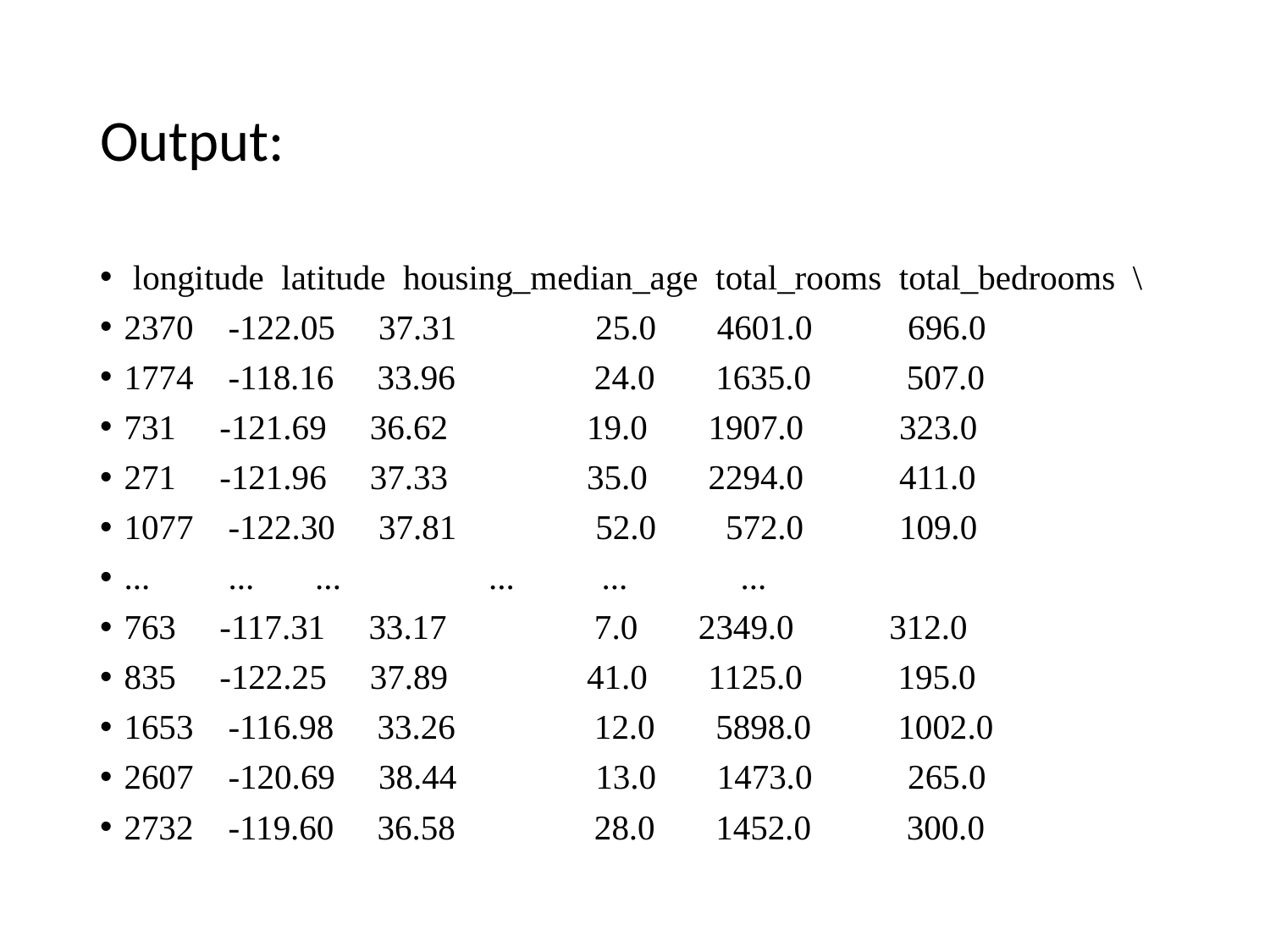

# Output:
 longitude  latitude  housing_median_age  total_rooms  total_bedrooms  \
2370    -122.05     37.31                25.0       4601.0           696.0
1774    -118.16     33.96                24.0       1635.0           507.0
731     -121.69     36.62                19.0       1907.0           323.0
271     -121.96     37.33                35.0       2294.0           411.0
1077    -122.30     37.81                52.0        572.0           109.0
...         ...       ...                 ...          ...             ...
763     -117.31     33.17                 7.0       2349.0           312.0
835     -122.25     37.89                41.0       1125.0           195.0
1653    -116.98     33.26                12.0       5898.0          1002.0
2607    -120.69     38.44                13.0       1473.0           265.0
2732    -119.60     36.58                28.0       1452.0           300.0